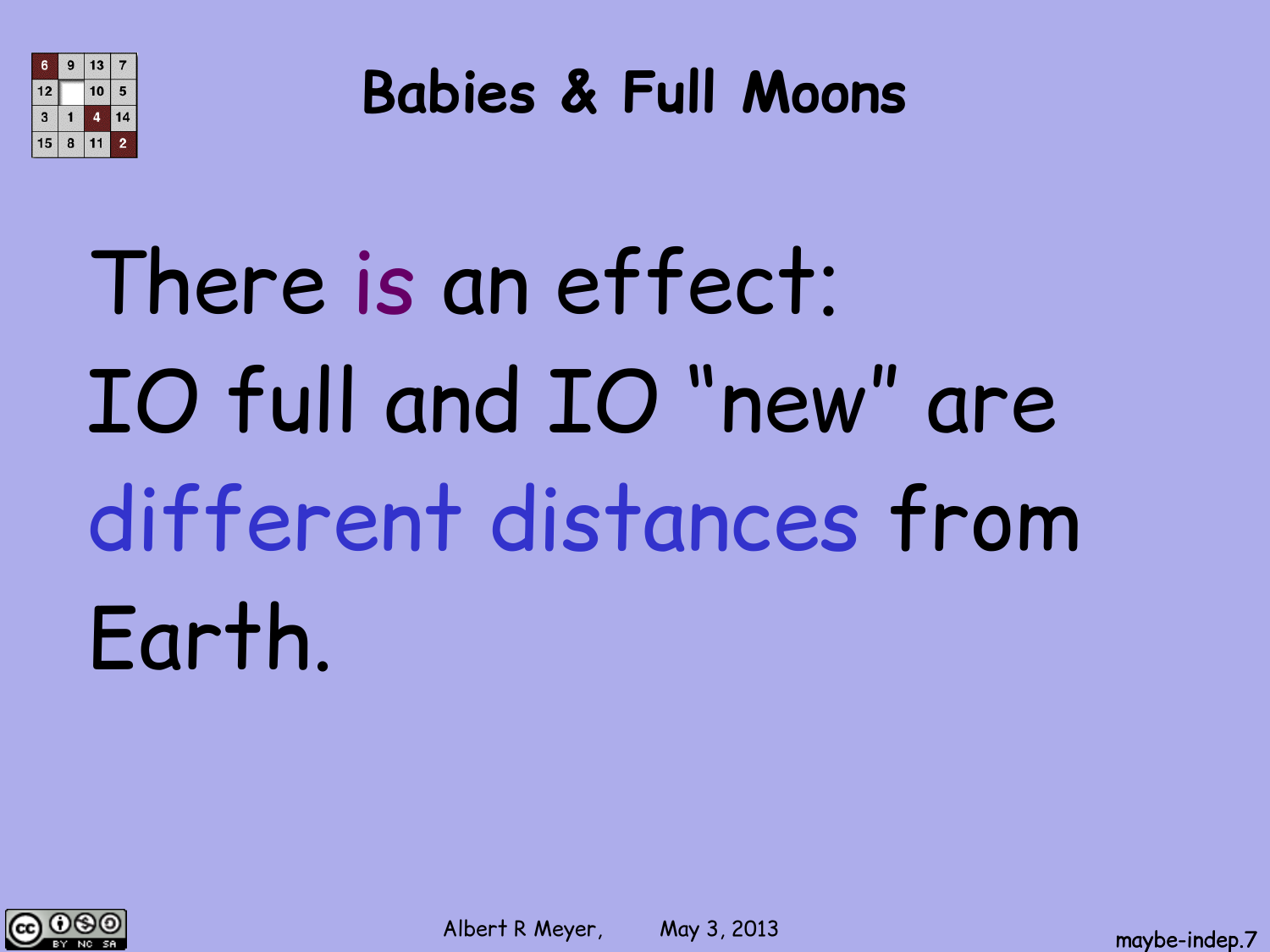

# Babies & Full Moons
There is an effect:
IO full and IO “new” are
different distances from
Earth.
maybe-indep.7
maybe-indep.7